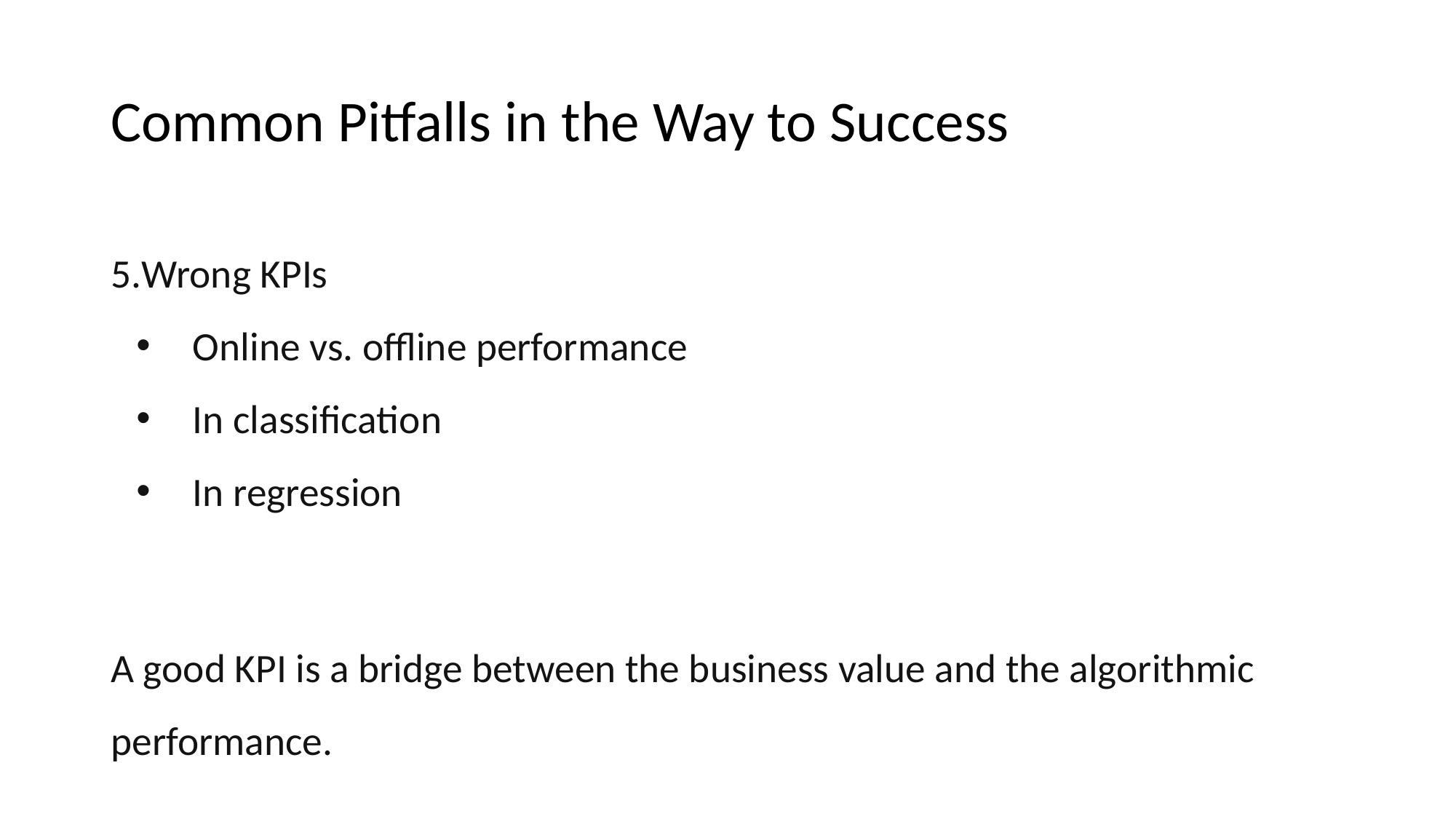

# Common Pitfalls in the Way to Success
Wrong KPIs
Online vs. offline performance
In classification
In regression

A good KPI is a bridge between the business value and the algorithmic performance.